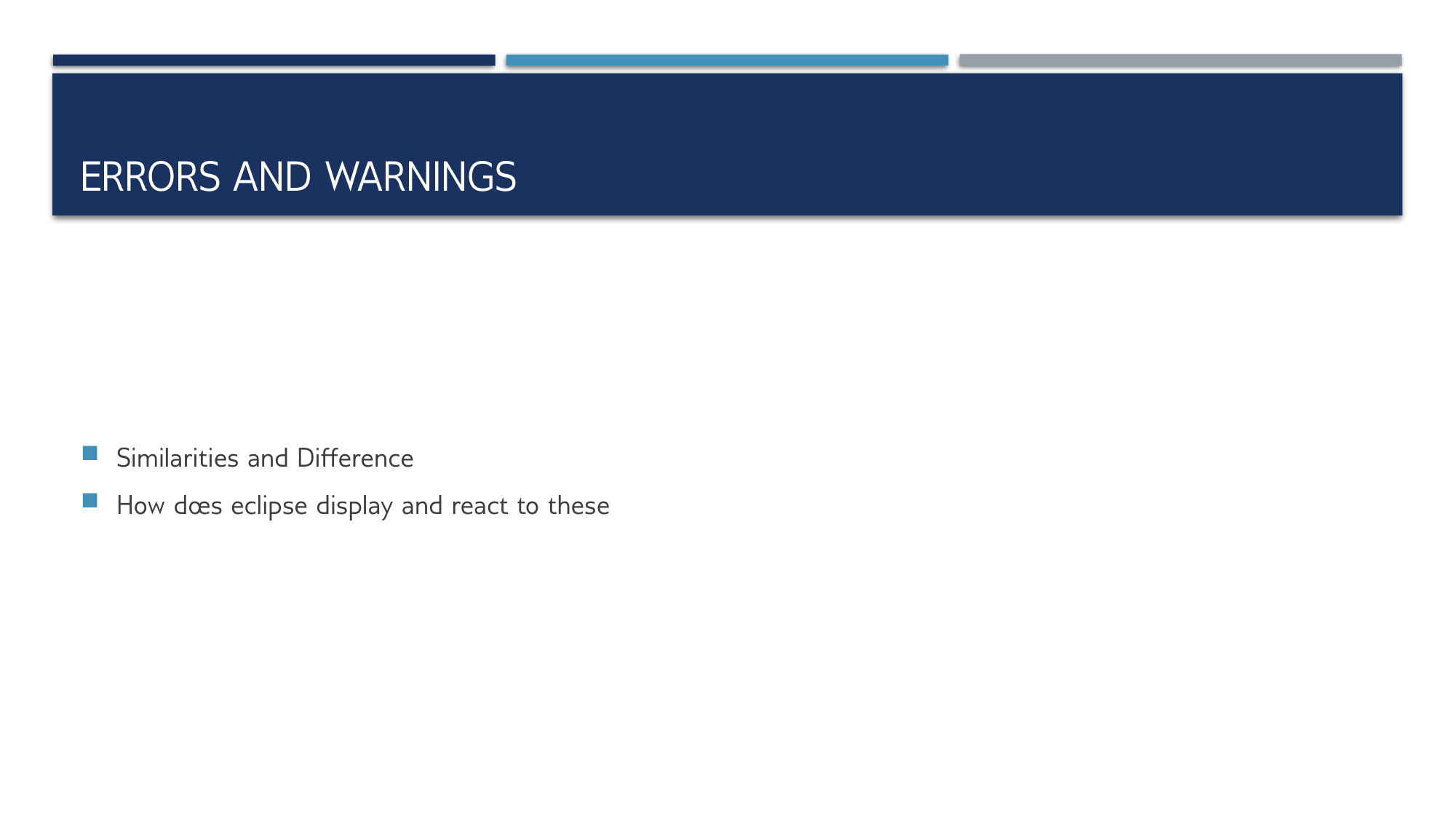

# Errors and warnings
Similarities and Difference
How does eclipse display and react to these